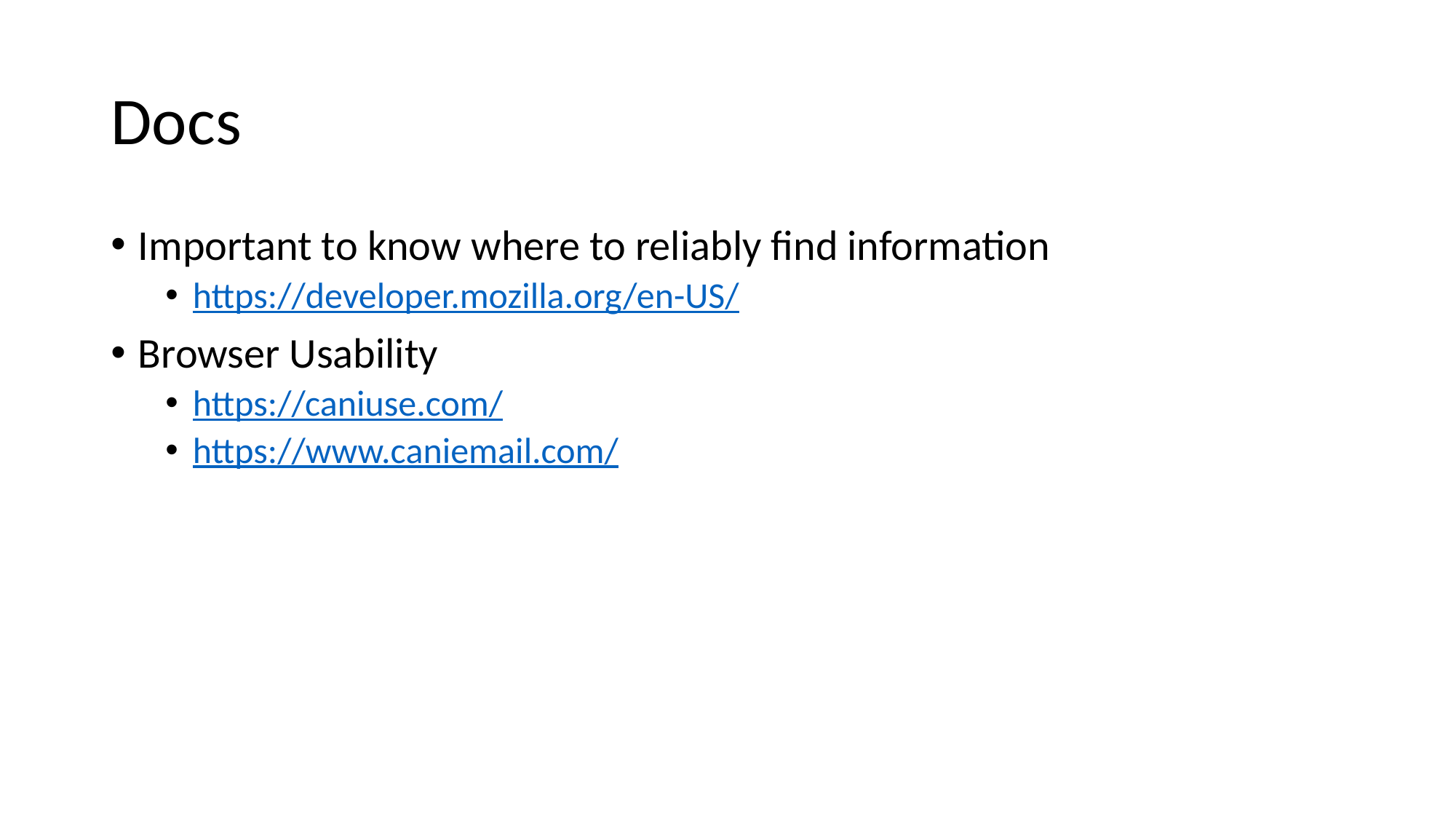

# Docs
Important to know where to reliably find information
https://developer.mozilla.org/en-US/
Browser Usability
https://caniuse.com/
https://www.caniemail.com/